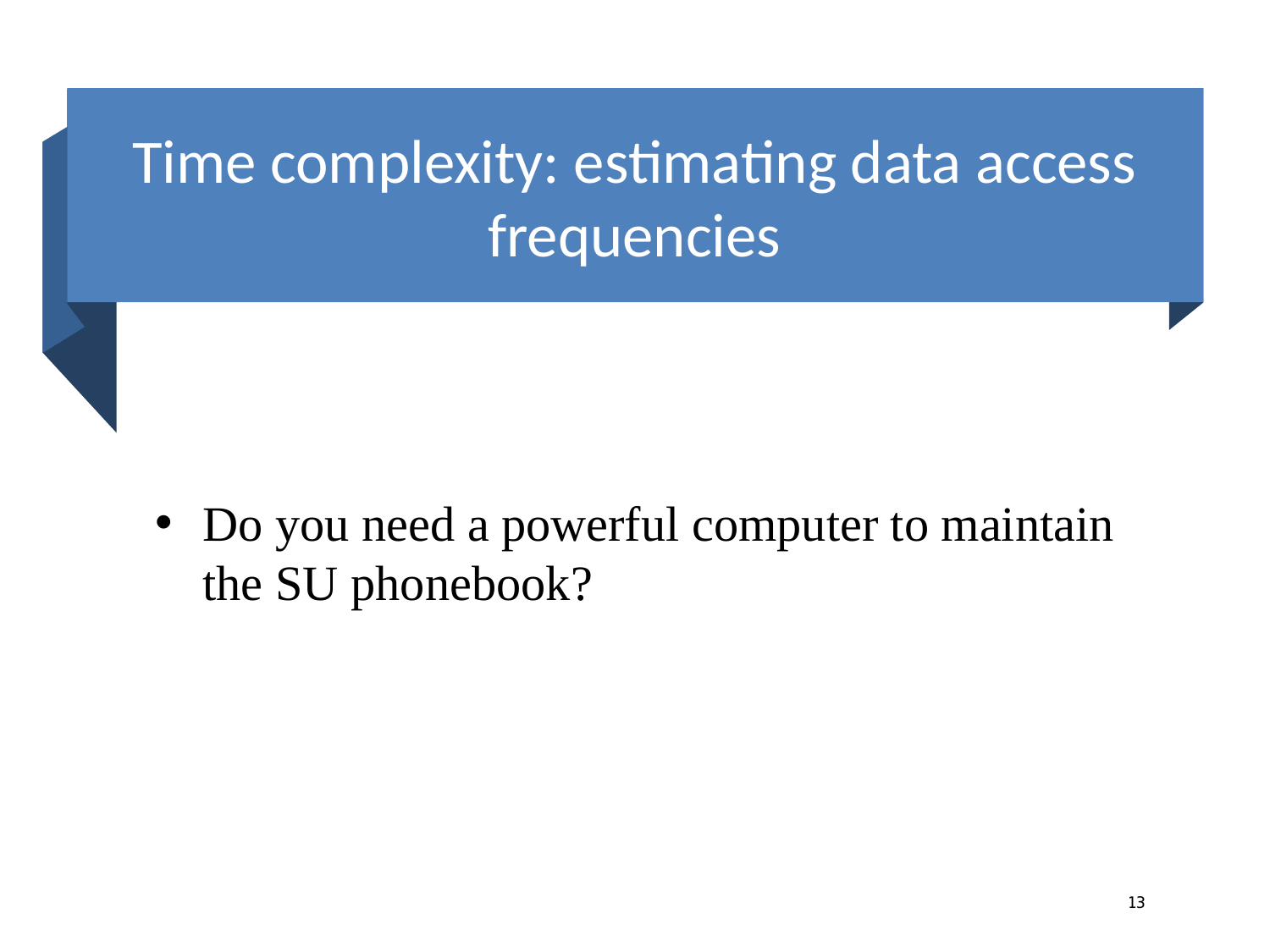

# Time complexity: estimating data access frequencies

Do you need a powerful computer to maintain the SU phonebook?

13